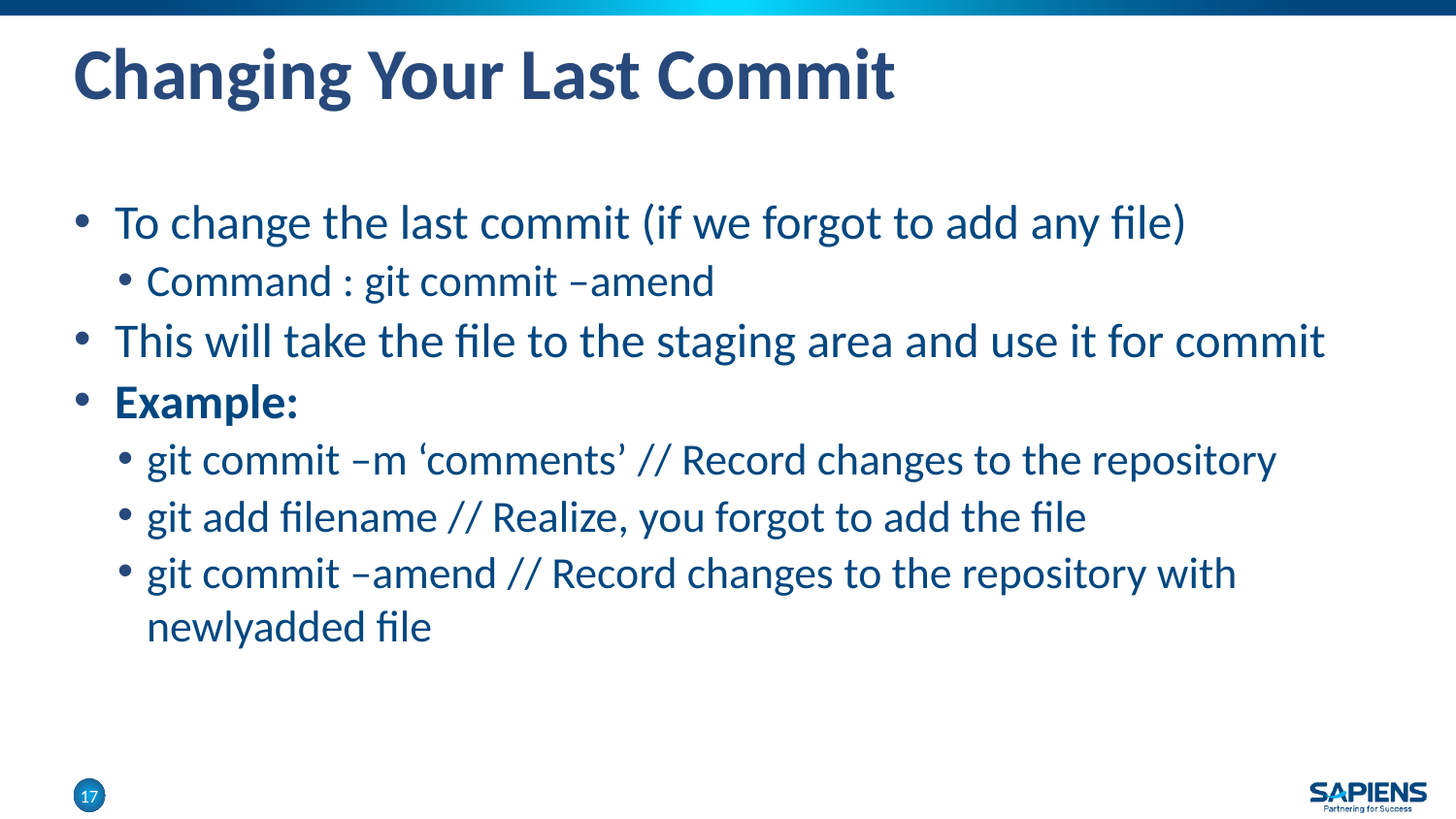

# Changing Your Last Commit

To change the last commit (if we forgot to add any file)
Command : git commit –amend
This will take the file to the staging area and use it for commit
Example:
git commit –m ‘comments’ // Record changes to the repository
git add filename // Realize, you forgot to add the file
git commit –amend // Record changes to the repository with newlyadded file
17